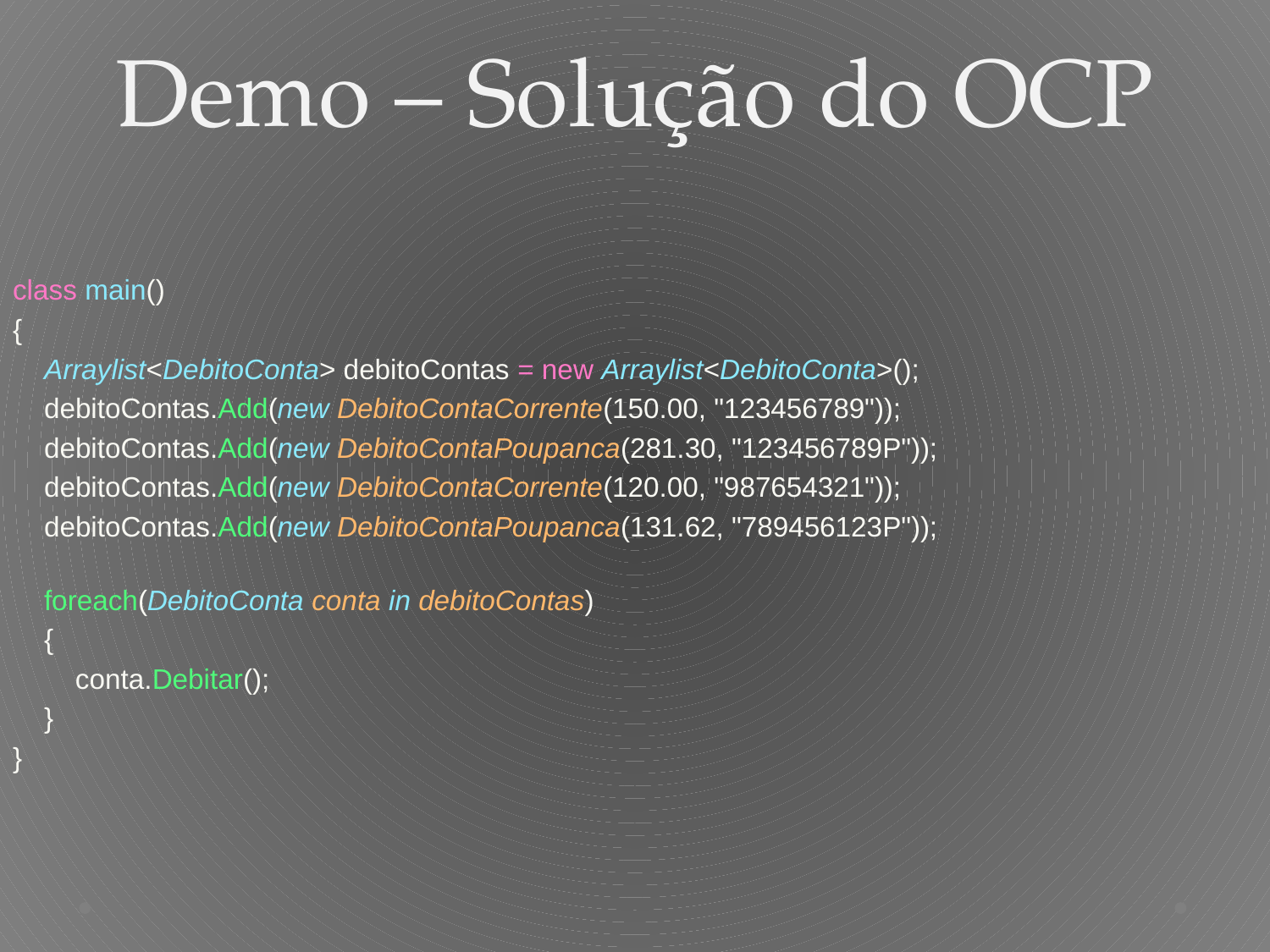

# Demo – Solução do OCP
class main()
{
    Arraylist<DebitoConta> debitoContas = new Arraylist<DebitoConta>();
    debitoContas.Add(new DebitoContaCorrente(150.00, "123456789"));
    debitoContas.Add(new DebitoContaPoupanca(281.30, "123456789P"));
    debitoContas.Add(new DebitoContaCorrente(120.00, "987654321"));
    debitoContas.Add(new DebitoContaPoupanca(131.62, "789456123P"));
    foreach(DebitoConta conta in debitoContas)
    {
        conta.Debitar();
    }
}